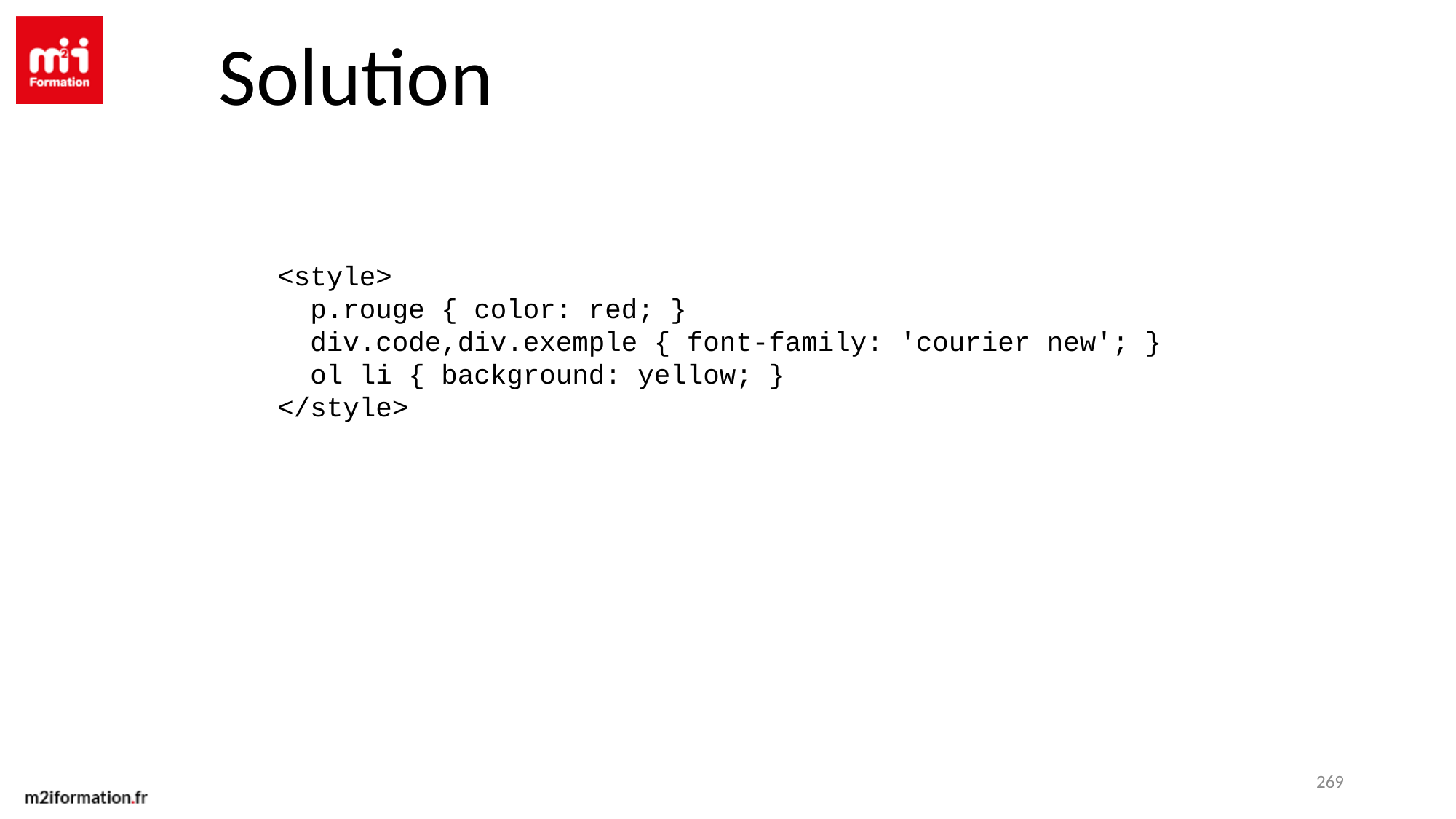

Solution

<style>
  p.rouge { color: red; }
  div.code,div.exemple { font-family: 'courier new'; }
  ol li { background: yellow; }
</style>
269